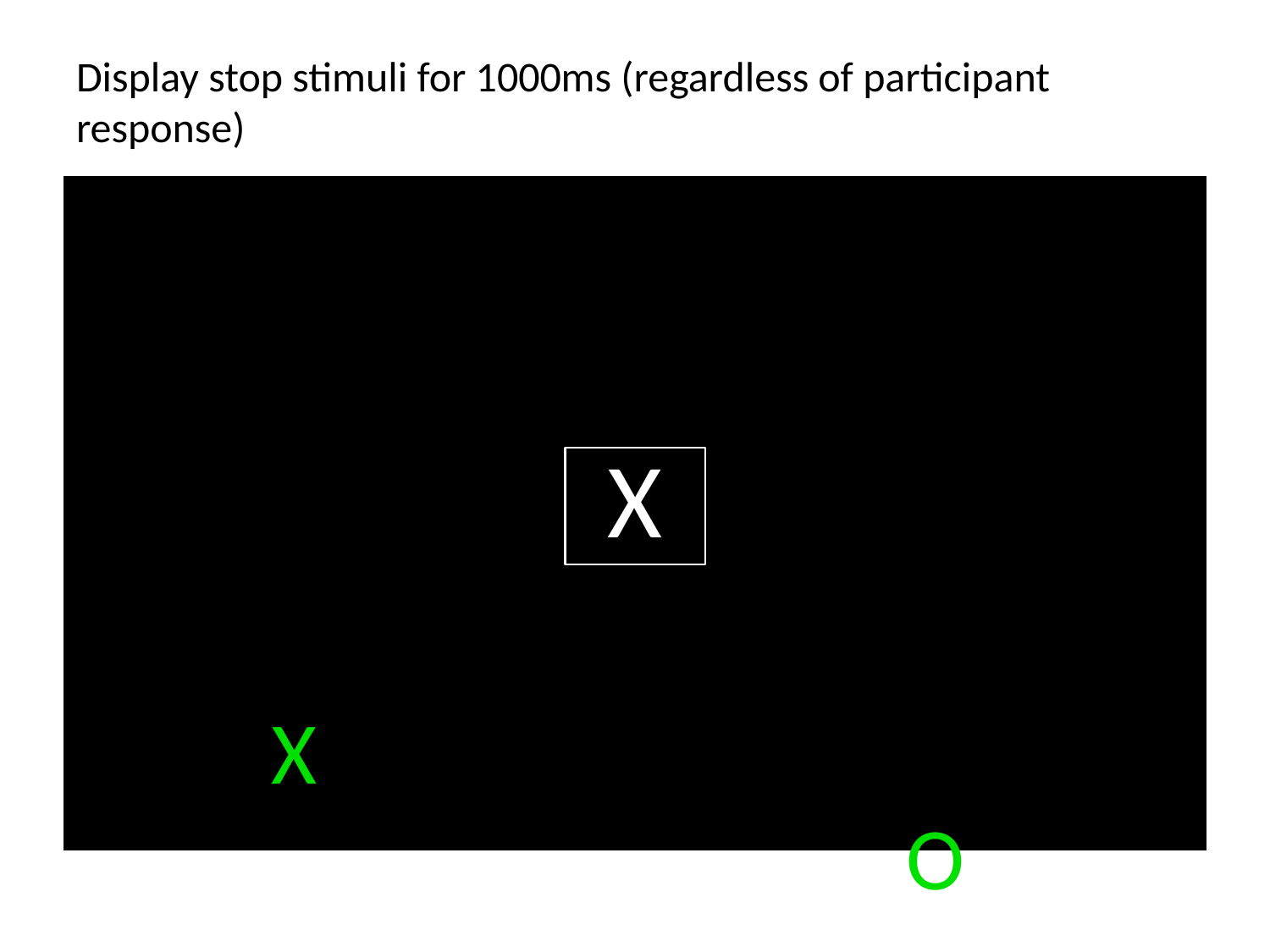

# Display stop stimuli for 1000ms (regardless of participant response)

X
	X												O